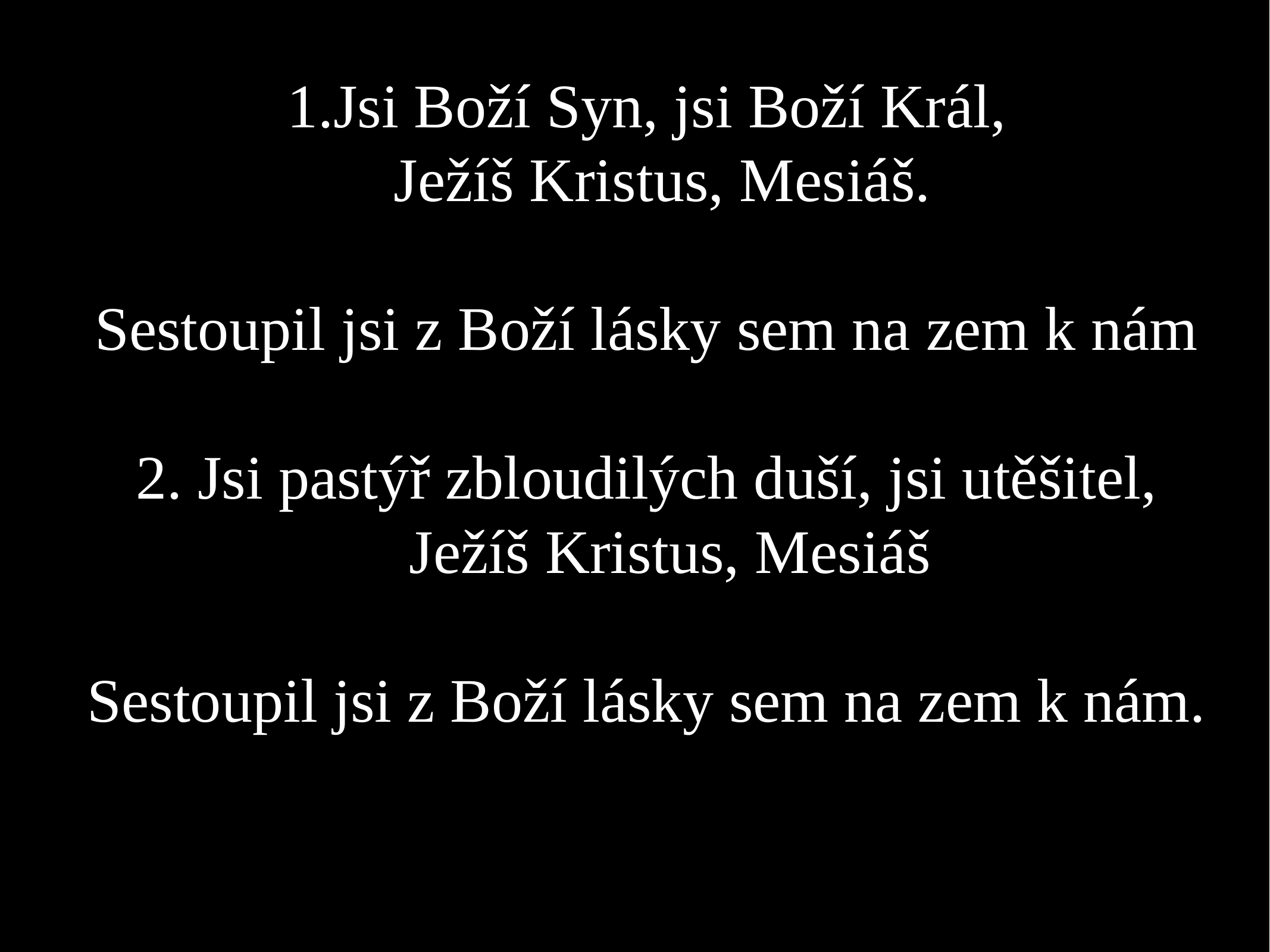

1.Jsi Boží Syn, jsi Boží Král,
  Ježíš Kristus, Mesiáš.

Sestoupil jsi z Boží lásky sem na zem k nám

2. Jsi pastýř zbloudilých duší, jsi utěšitel,
   Ježíš Kristus, Mesiáš

Sestoupil jsi z Boží lásky sem na zem k nám.